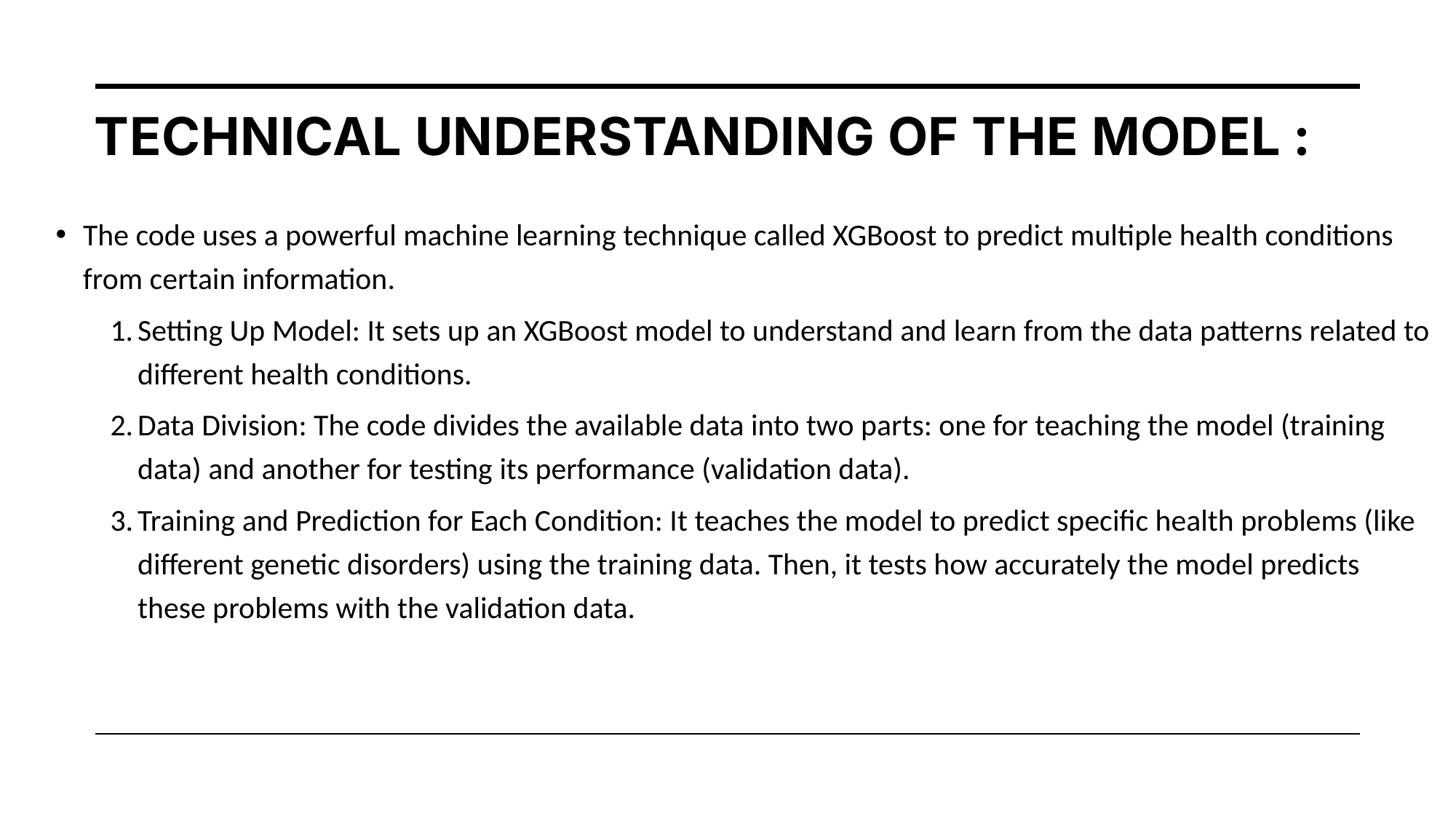

# Technical Understanding of the model :
The code uses a powerful machine learning technique called XGBoost to predict multiple health conditions from certain information.
Setting Up Model: It sets up an XGBoost model to understand and learn from the data patterns related to different health conditions.
Data Division: The code divides the available data into two parts: one for teaching the model (training data) and another for testing its performance (validation data).
Training and Prediction for Each Condition: It teaches the model to predict specific health problems (like different genetic disorders) using the training data. Then, it tests how accurately the model predicts these problems with the validation data.